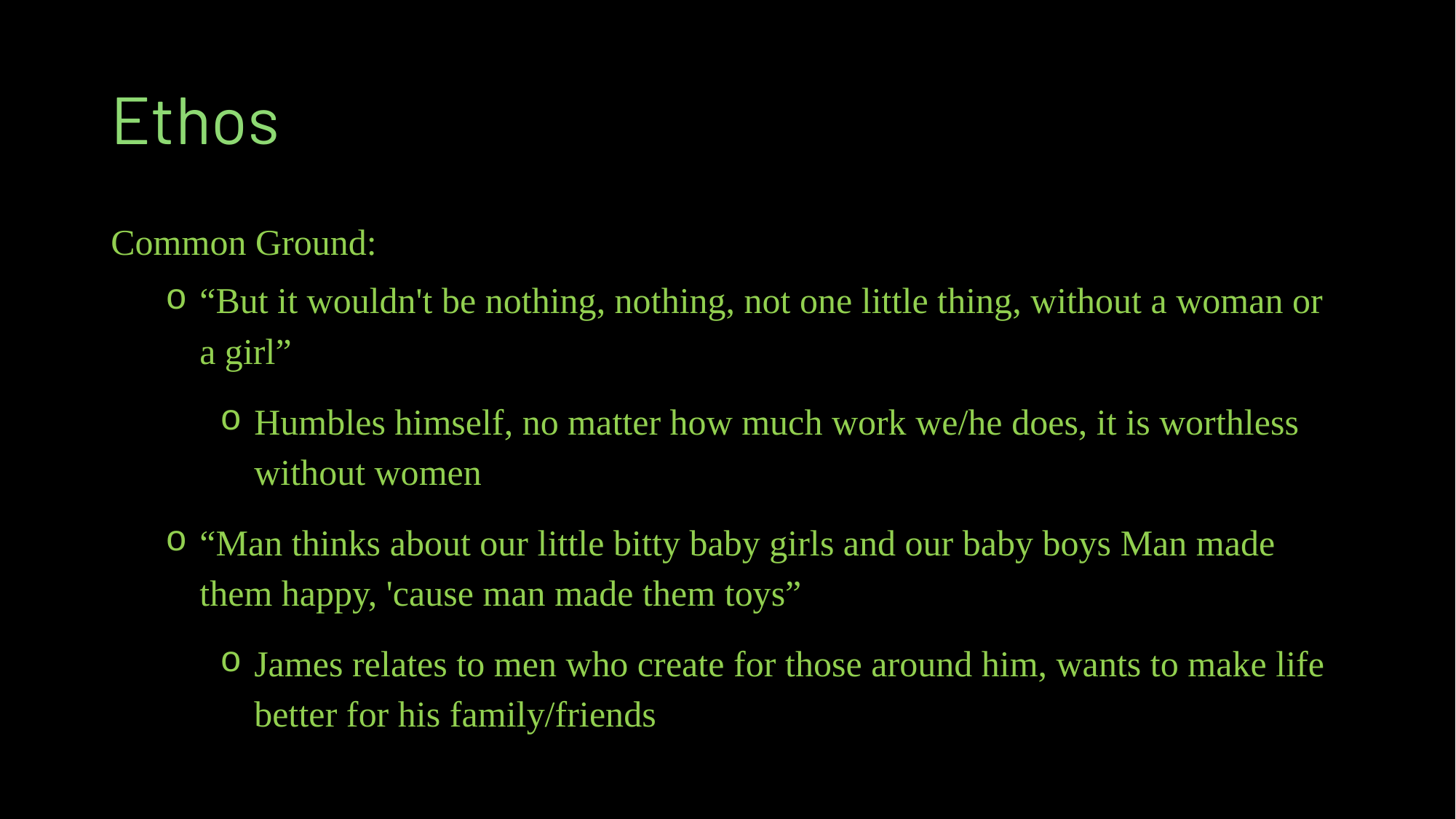

# Ethos
Common Ground:
“But it wouldn't be nothing, nothing, not one little thing, without a woman or a girl”
Humbles himself, no matter how much work we/he does, it is worthless without women
“Man thinks about our little bitty baby girls and our baby boys Man made them happy, 'cause man made them toys”
James relates to men who create for those around him, wants to make life better for his family/friends